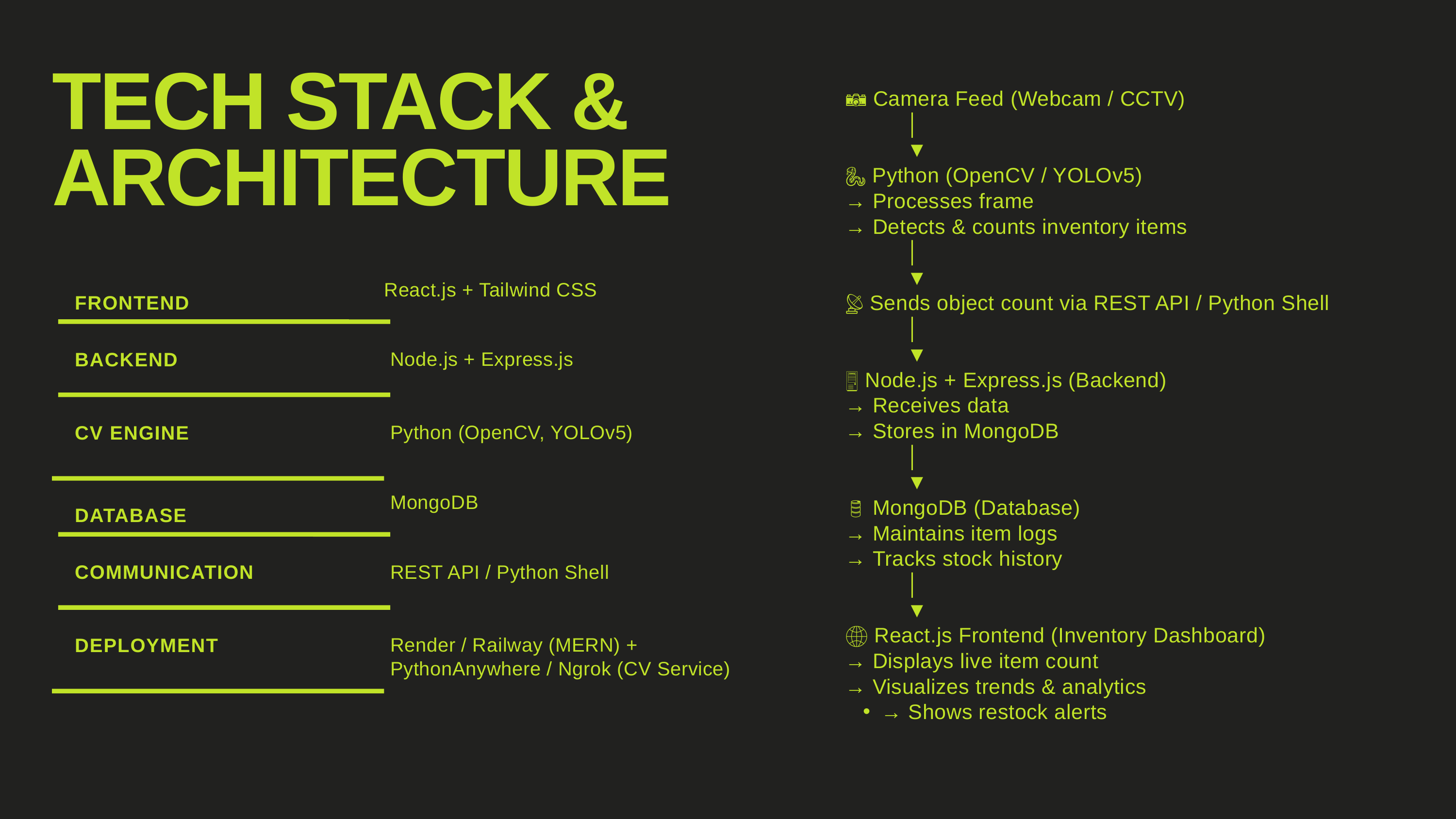

TECH STACK & ARCHITECTURE
📷 Camera Feed (Webcam / CCTV)
          │
          ▼
🐍 Python (OpenCV / YOLOv5)
→ Processes frame
→ Detects & counts inventory items
          │
          ▼
📡 Sends object count via REST API / Python Shell
          │
          ▼
🖥️ Node.js + Express.js (Backend)
→ Receives data
→ Stores in MongoDB
          │
          ▼
🛢️ MongoDB (Database)
→ Maintains item logs
→ Tracks stock history
          │
          ▼
🌐 React.js Frontend (Inventory Dashboard)
→ Displays live item count
→ Visualizes trends & analytics
→ Shows restock alerts

React.js + Tailwind CSS

FRONTEND

BACKEND
Node.js + Express.js

CV ENGINE
Python (OpenCV, YOLOv5)

MongoDB
DATABASE

COMMUNICATION
REST API / Python Shell

DEPLOYMENT
Render / Railway (MERN) + PythonAnywhere / Ngrok (CV Service)